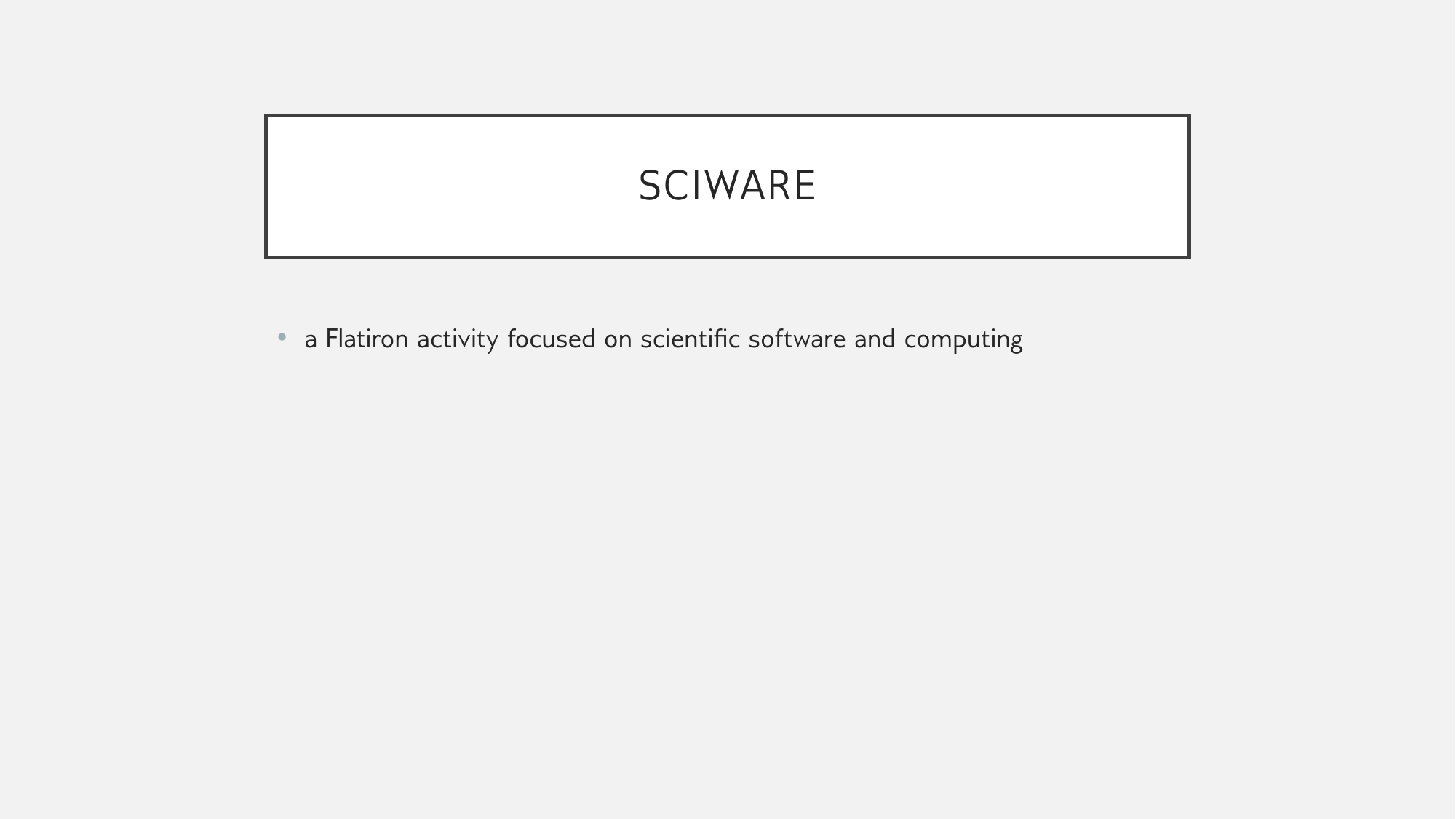

# Sciware
a Flatiron activity focused on scientific software and computing